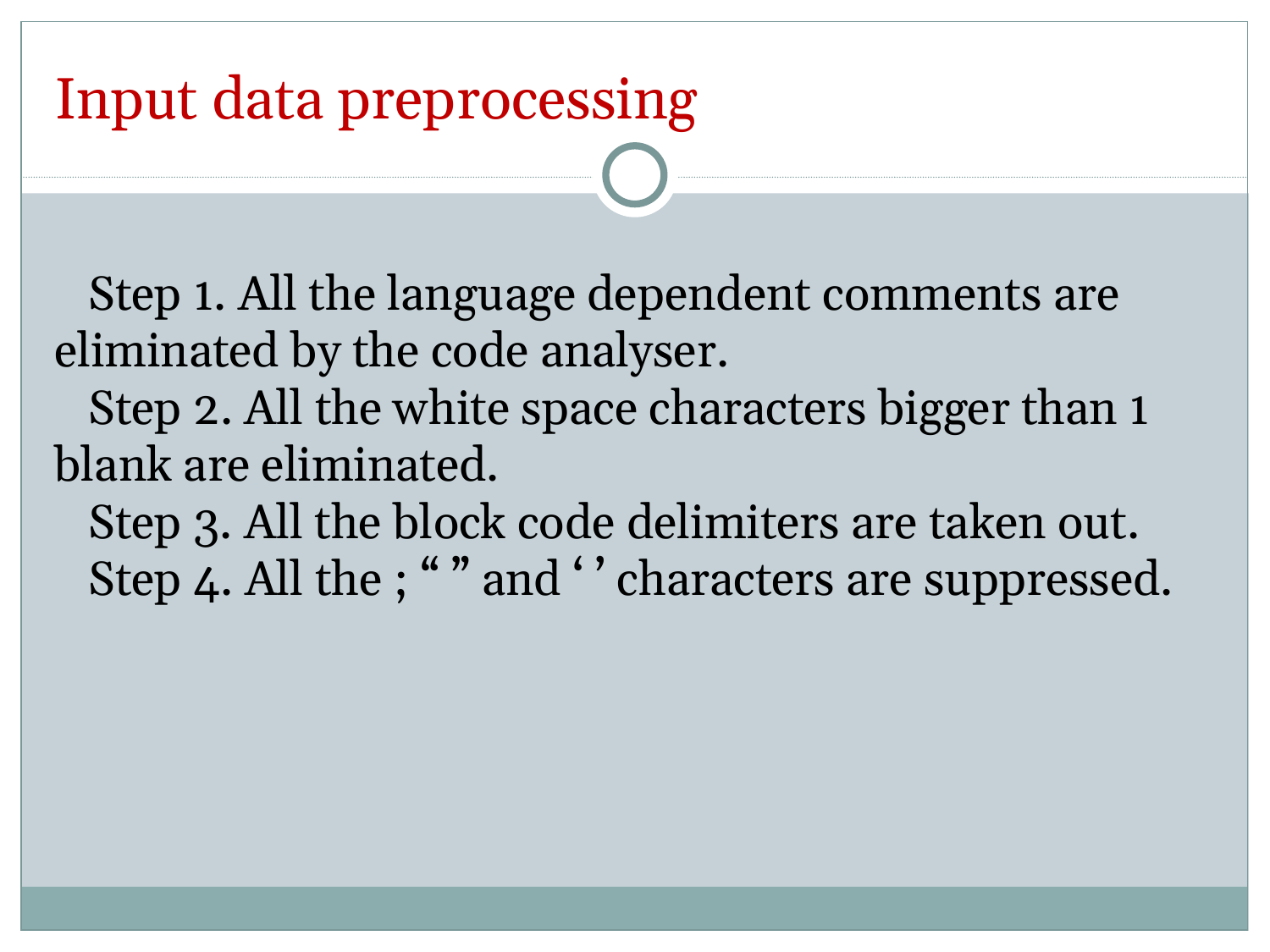

Input data preprocessing
   Step 1. All the language dependent comments are eliminated by the code analyser.
   Step 2. All the white space characters bigger than 1 blank are eliminated.
   Step 3. All the block code delimiters are taken out.
   Step 4. All the ; “ ” and ‘ ’ characters are suppressed.